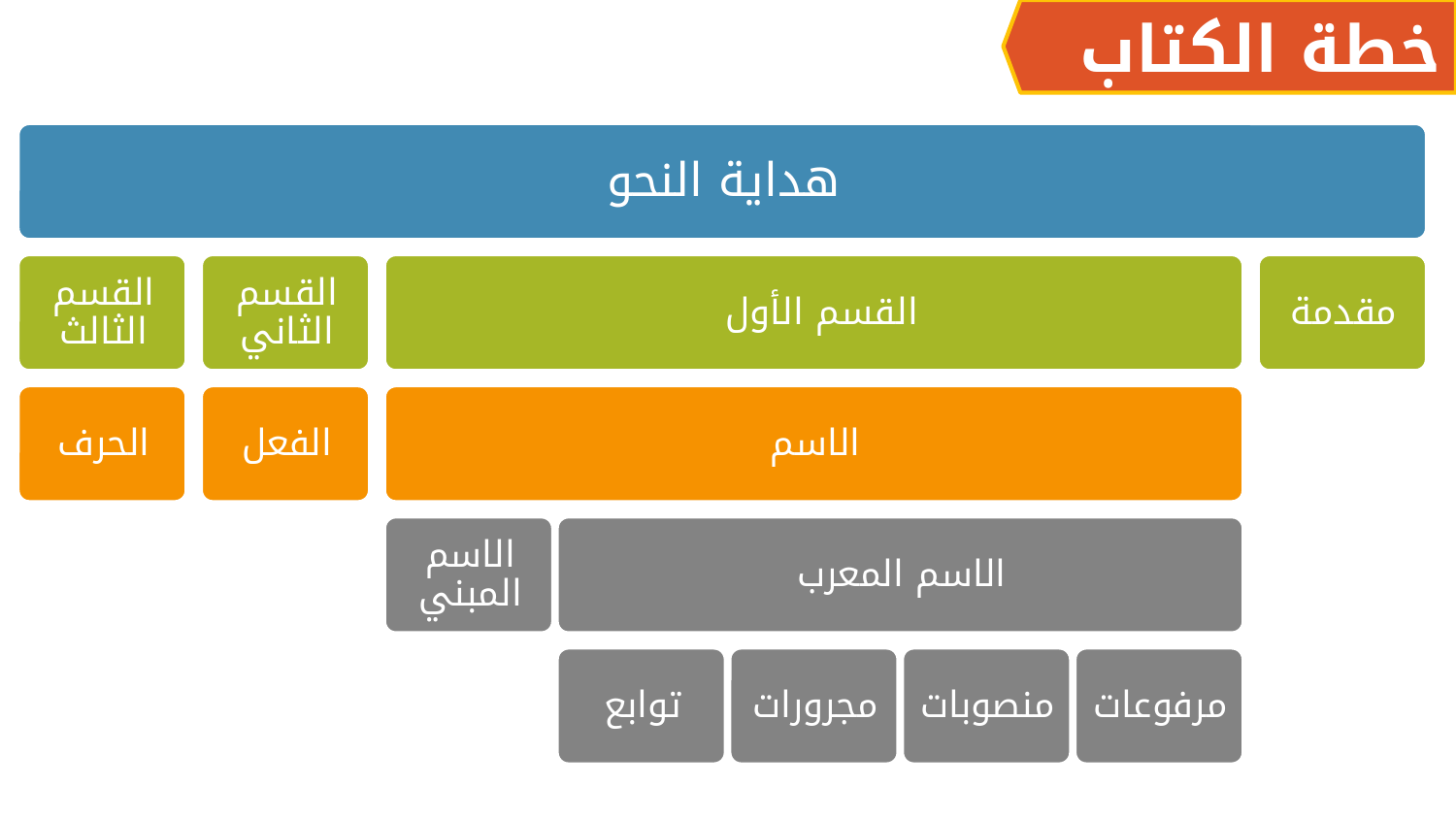

خطة الكتاب
هداية النحو
مقدمة
القسم الأول
الاسم
الاسم المعرب
مرفوعات
منصوبات
مجرورات
توابع
الاسم المبني
القسم الثاني
الفعل
القسم الثالث
الحرف